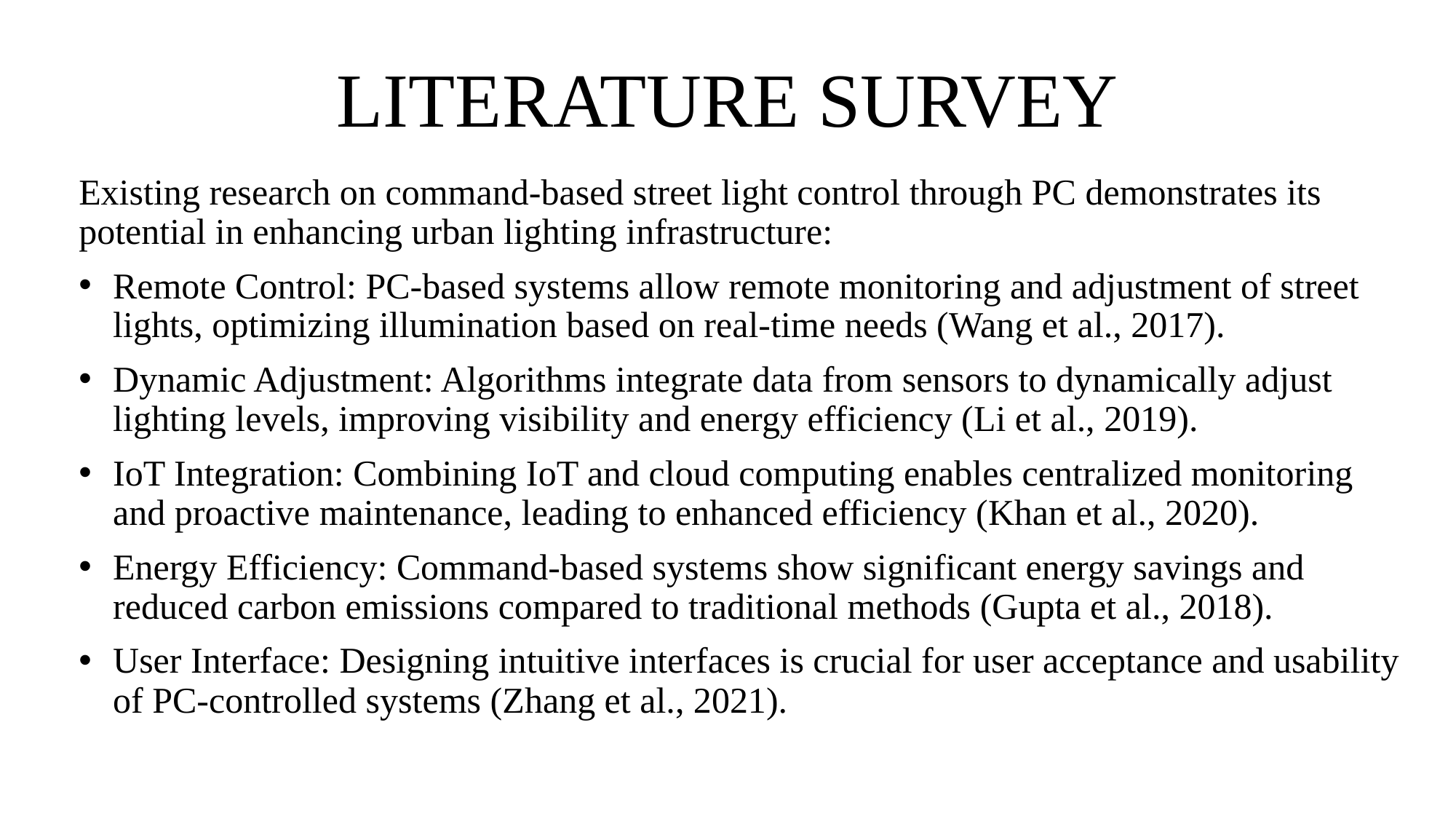

# LITERATURE SURVEY
Existing research on command-based street light control through PC demonstrates its potential in enhancing urban lighting infrastructure:
Remote Control: PC-based systems allow remote monitoring and adjustment of street lights, optimizing illumination based on real-time needs (Wang et al., 2017).
Dynamic Adjustment: Algorithms integrate data from sensors to dynamically adjust lighting levels, improving visibility and energy efficiency (Li et al., 2019).
IoT Integration: Combining IoT and cloud computing enables centralized monitoring and proactive maintenance, leading to enhanced efficiency (Khan et al., 2020).
Energy Efficiency: Command-based systems show significant energy savings and reduced carbon emissions compared to traditional methods (Gupta et al., 2018).
User Interface: Designing intuitive interfaces is crucial for user acceptance and usability of PC-controlled systems (Zhang et al., 2021).